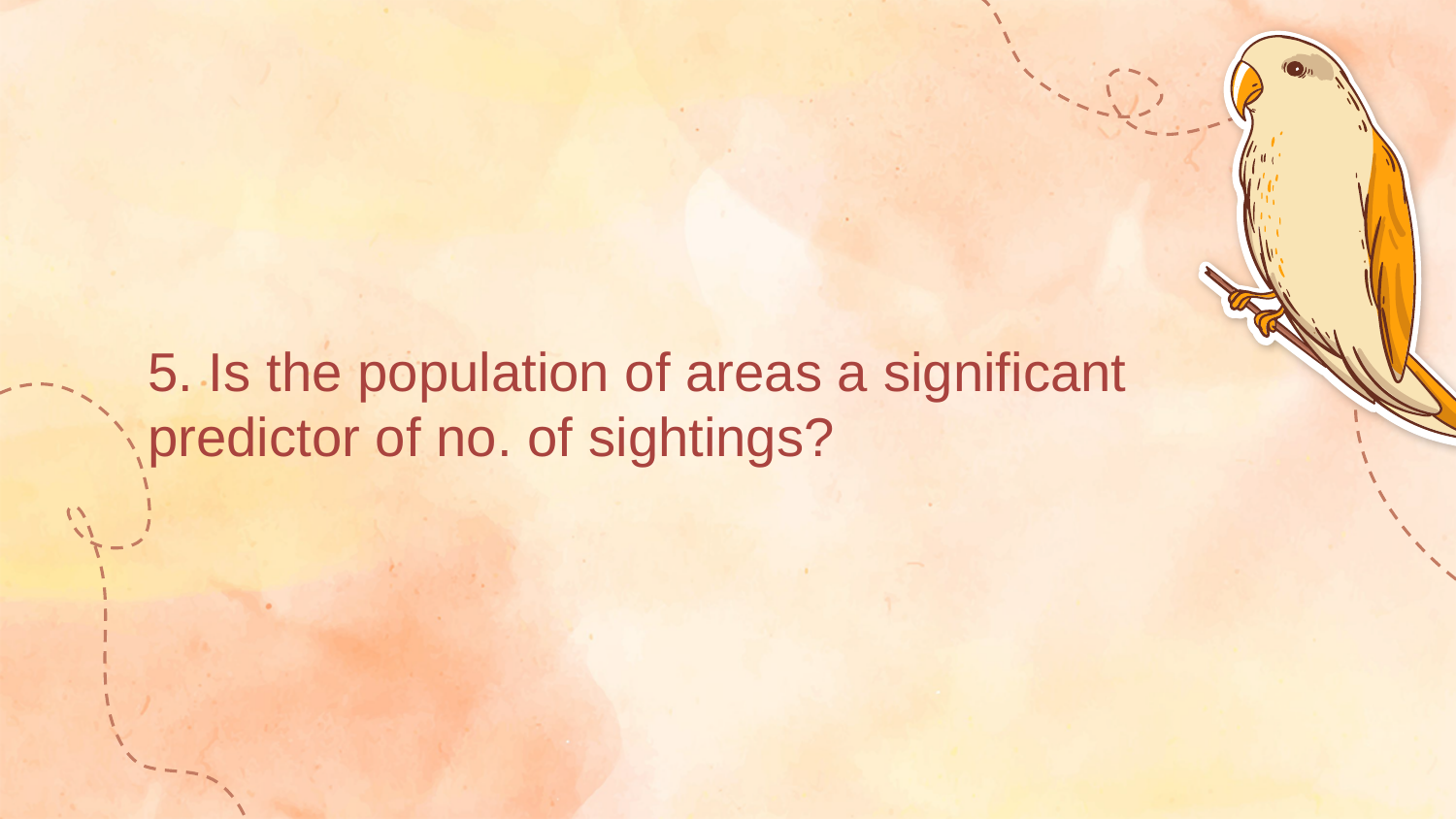

# 5. Is the population of areas a significant predictor of no. of sightings?